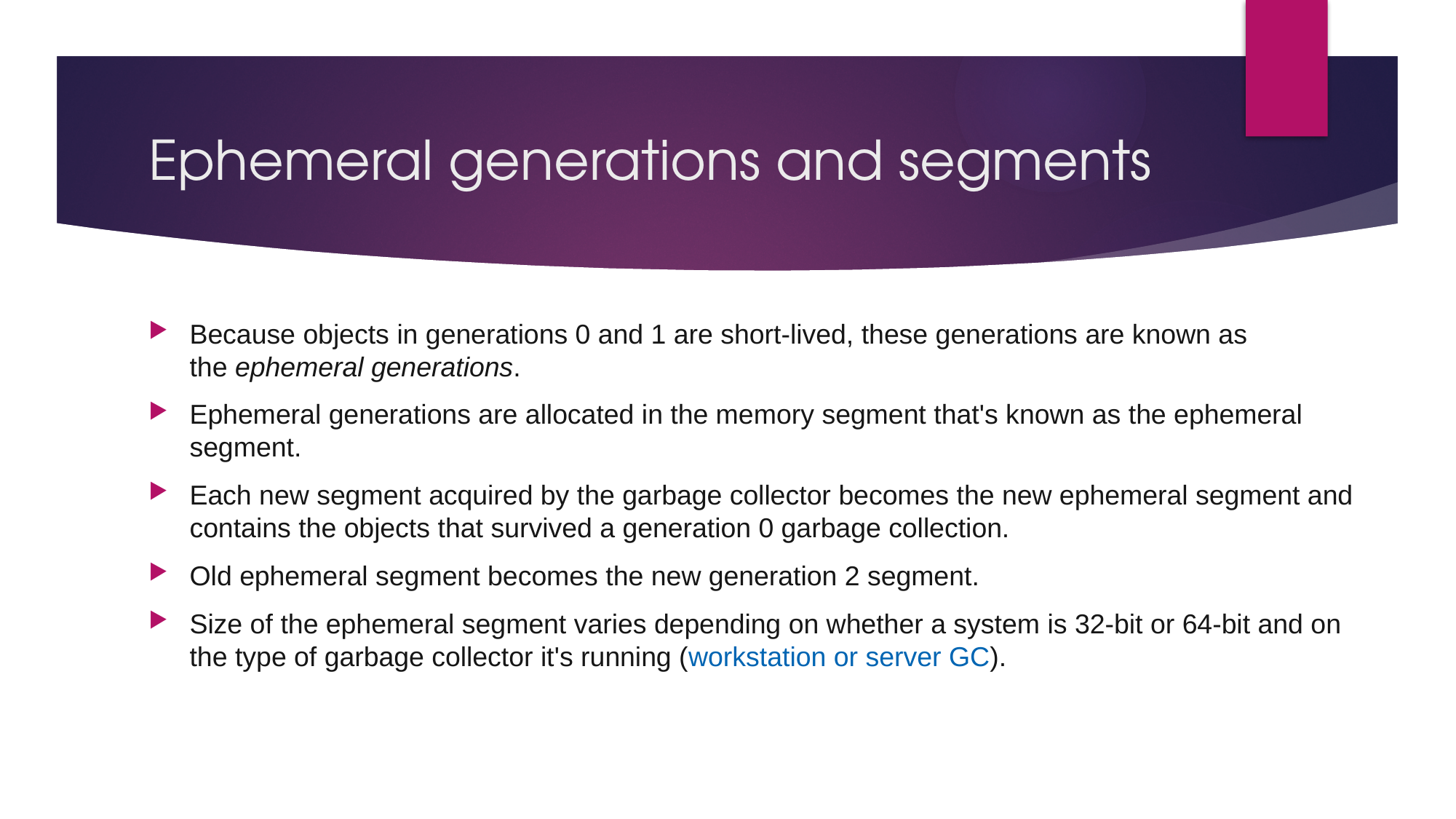

# Ephemeral generations and segments
Because objects in generations 0 and 1 are short-lived, these generations are known as the ephemeral generations.
Ephemeral generations are allocated in the memory segment that's known as the ephemeral segment.
Each new segment acquired by the garbage collector becomes the new ephemeral segment and contains the objects that survived a generation 0 garbage collection.
Old ephemeral segment becomes the new generation 2 segment.
Size of the ephemeral segment varies depending on whether a system is 32-bit or 64-bit and on the type of garbage collector it's running (workstation or server GC).